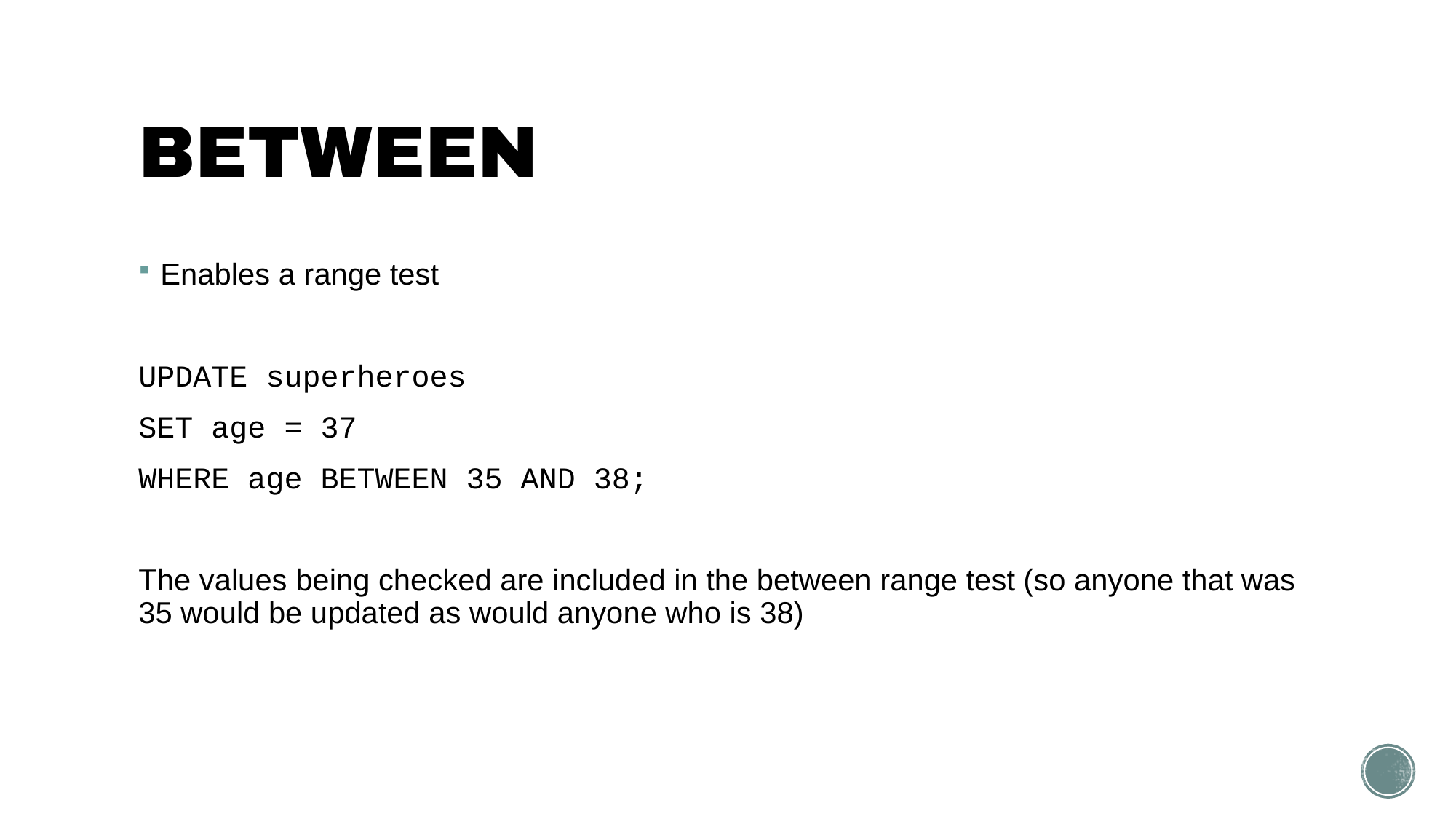

# BETWEEN
Enables a range test

UPDATE superheroes
SET age = 37
WHERE age BETWEEN 35 AND 38;

The values being checked are included in the between range test (so anyone that was 35 would be updated as would anyone who is 38)